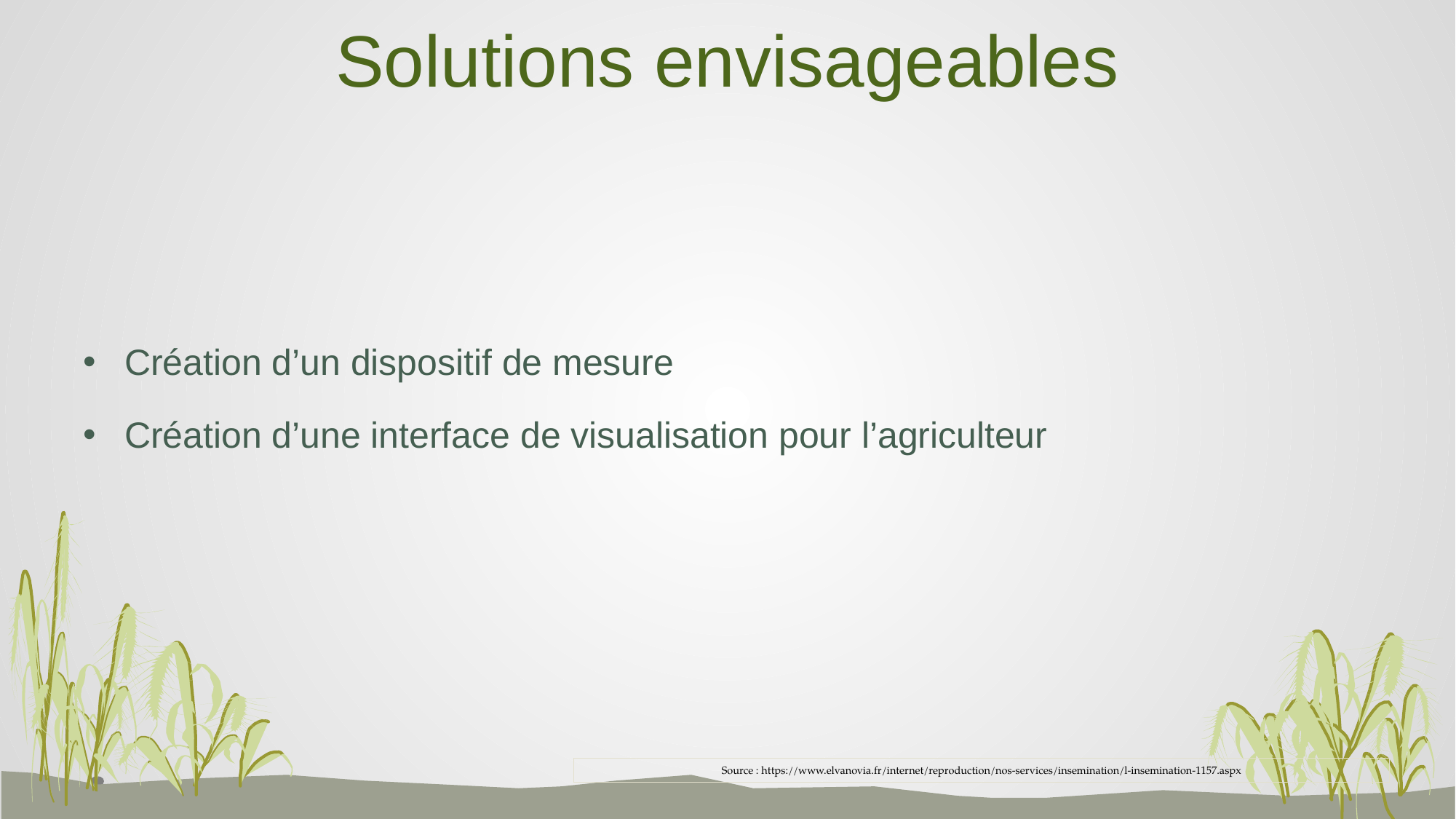

# Solutions envisageables
Création d’un dispositif de mesure
Création d’une interface de visualisation pour l’agriculteur
Source : https://www.elvanovia.fr/internet/reproduction/nos-services/insemination/l-insemination-1157.aspx